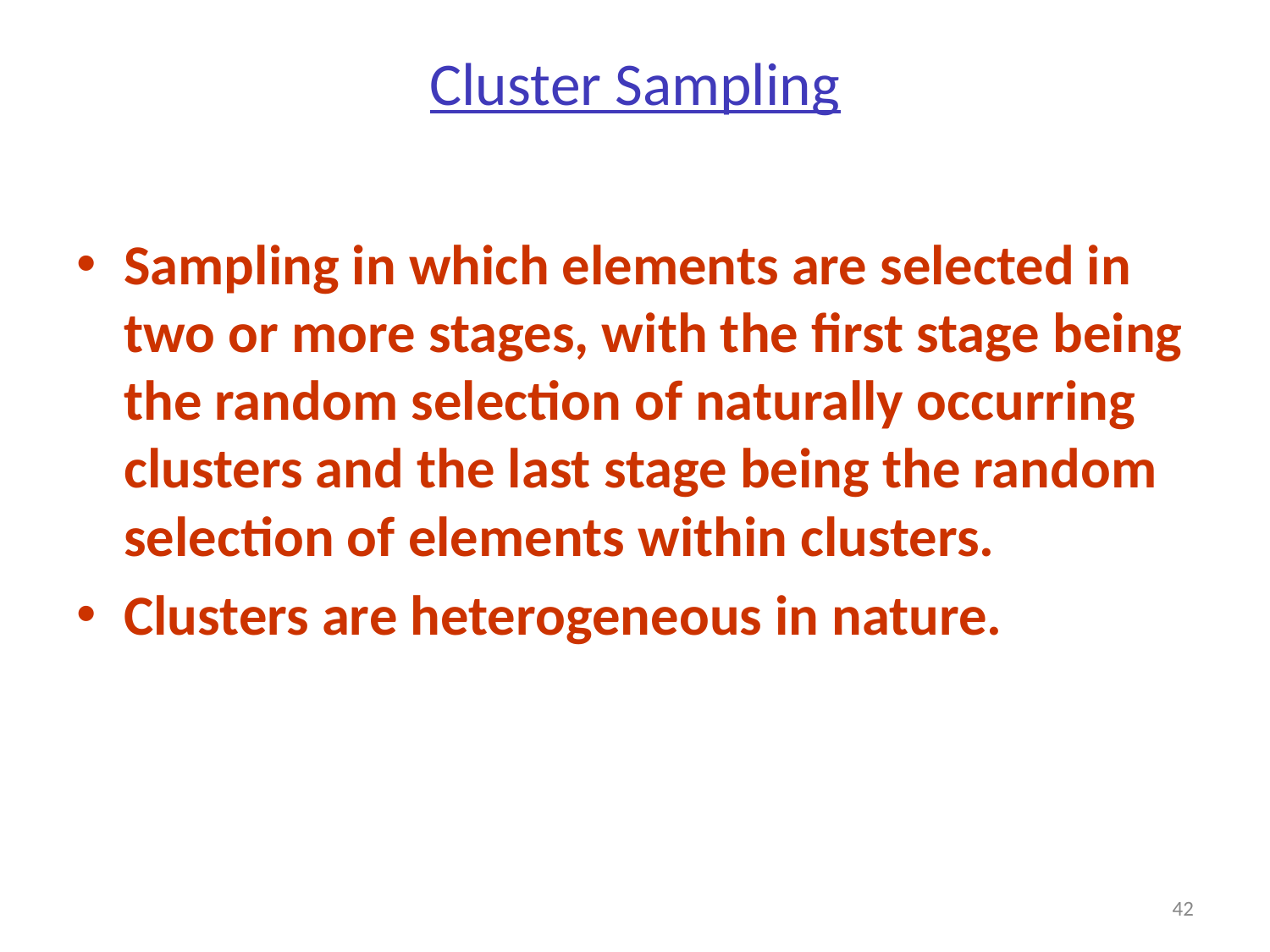

# Cluster Sampling
Sampling in which elements are selected in two or more stages, with the first stage being the random selection of naturally occurring clusters and the last stage being the random selection of elements within clusters.
Clusters are heterogeneous in nature.
42